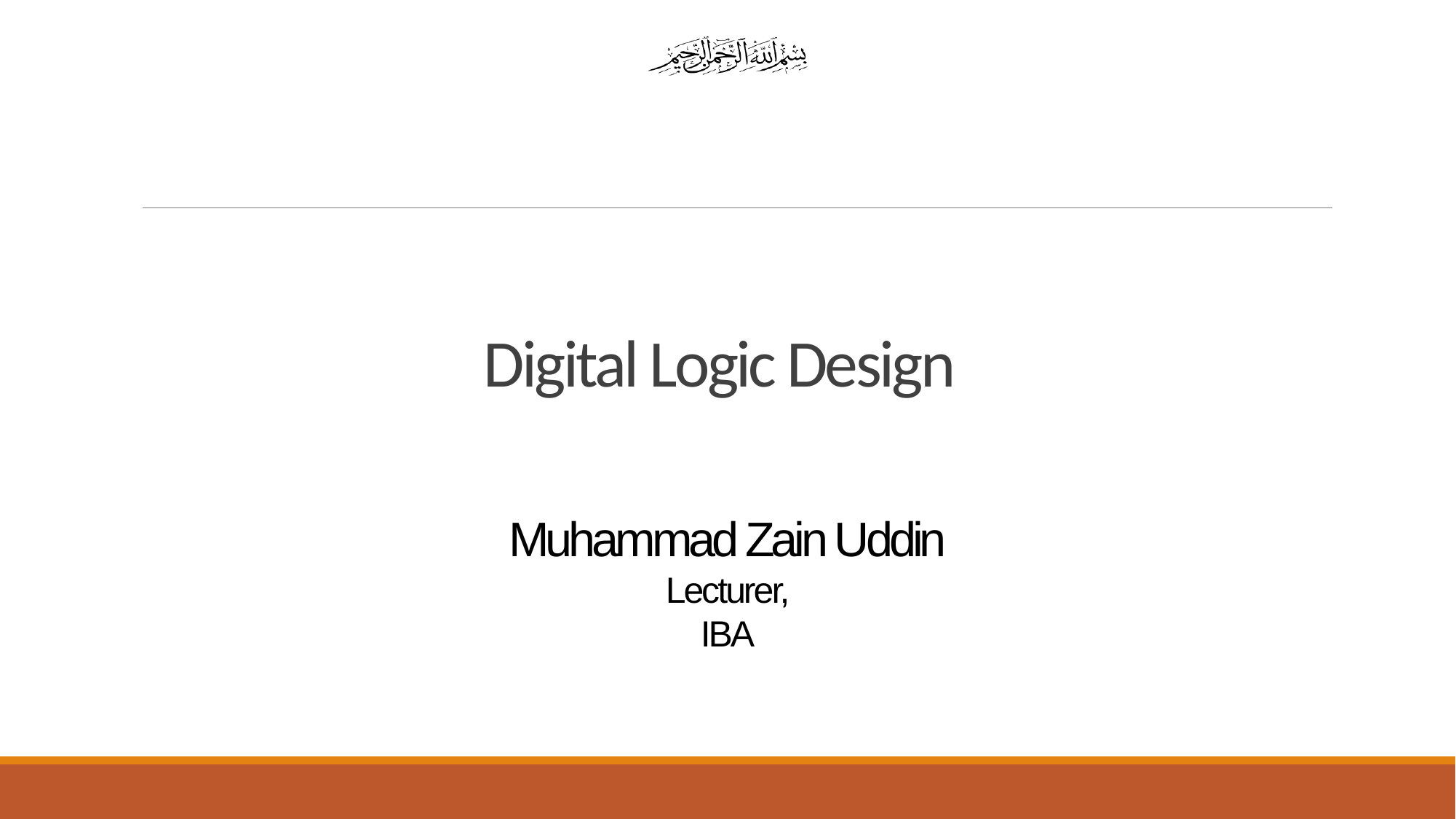

# Digital Logic Design

Muhammad Zain Uddin
Lecturer,
IBA